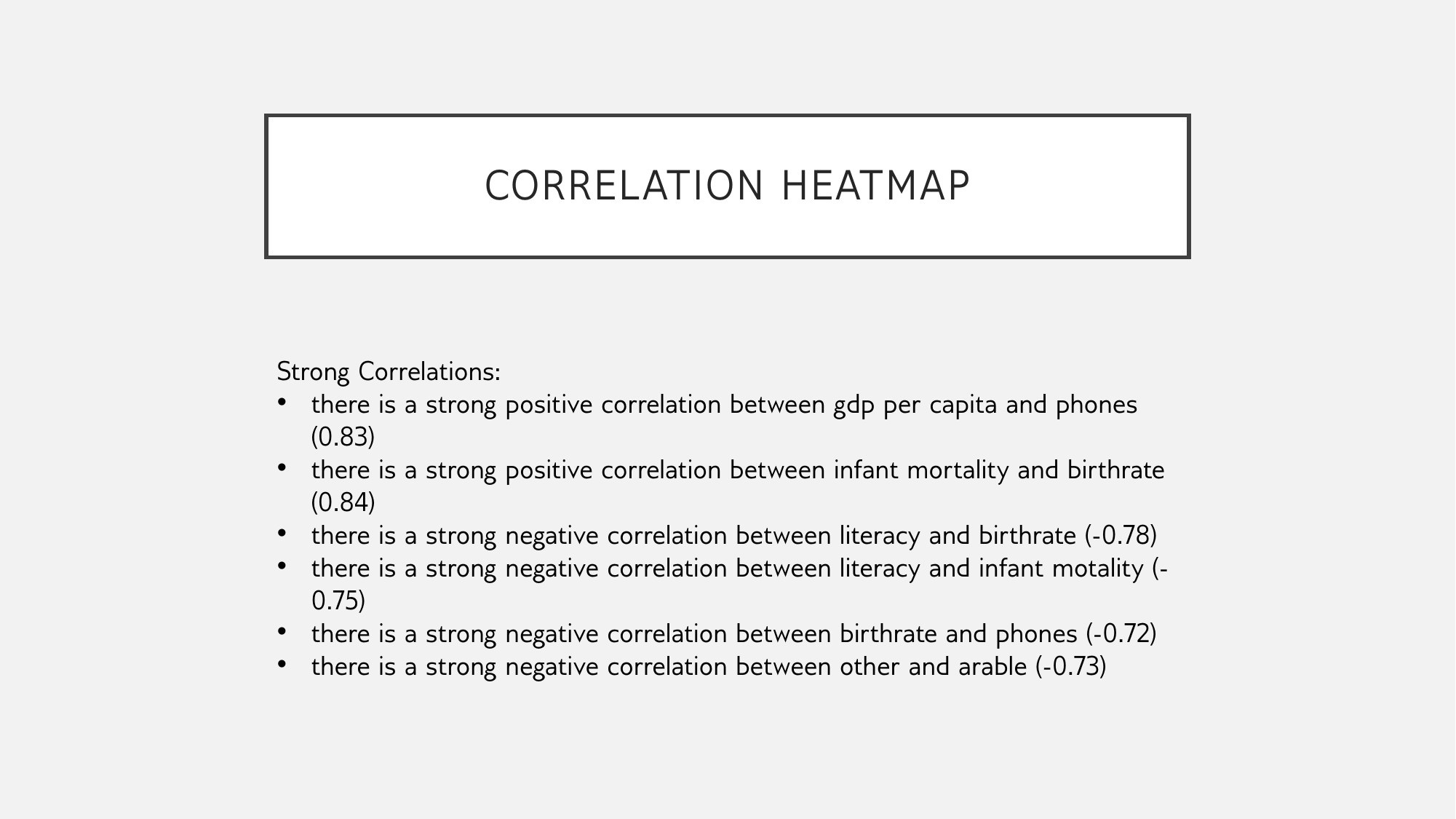

# Correlation heatmap
Strong Correlations:
there is a strong positive correlation between gdp per capita and phones (0.83)
there is a strong positive correlation between infant mortality and birthrate (0.84)
there is a strong negative correlation between literacy and birthrate (-0.78)
there is a strong negative correlation between literacy and infant motality (-0.75)
there is a strong negative correlation between birthrate and phones (-0.72)
there is a strong negative correlation between other and arable (-0.73)